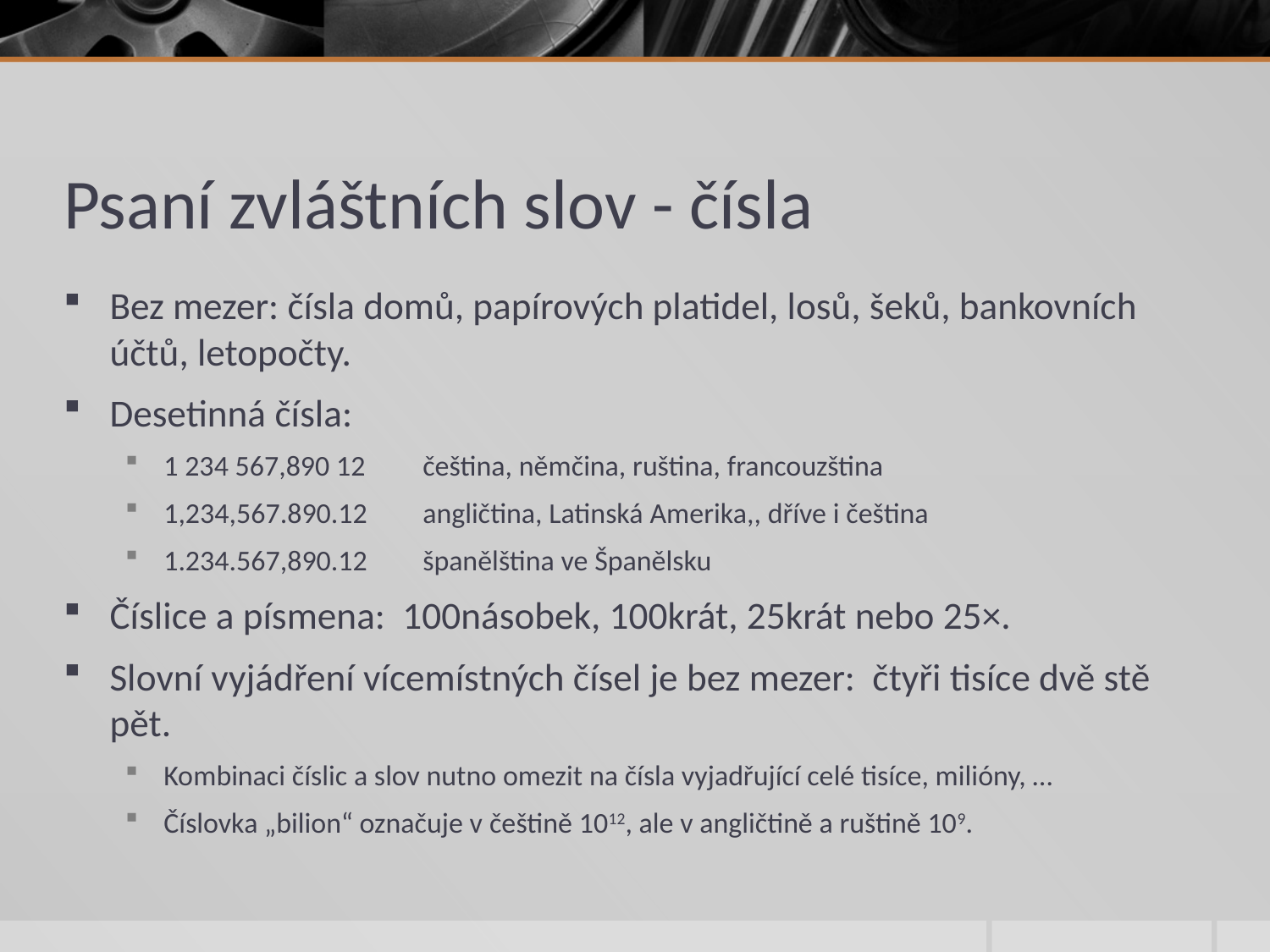

# Psaní zvláštních slov - čísla
Bez mezer: čísla domů, papírových platidel, losů, šeků, bankovních účtů, letopočty.
Desetinná čísla:
1 234 567,890 12		čeština, němčina, ruština, francouzština
1,234,567.890.12		angličtina, Latinská Amerika,, dříve i čeština
1.234.567,890.12		španělština ve Španělsku
Číslice a písmena:  100násobek, 100krát, 25krát nebo 25×.
Slovní vyjádření vícemístných čísel je bez mezer:  čtyři tisíce dvě stě pět.
Kombinaci číslic a slov nutno omezit na čísla vyjadřující celé tisíce, milióny, …
Číslovka „bilion“ označuje v češtině 1012, ale v angličtině a ruštině 109.